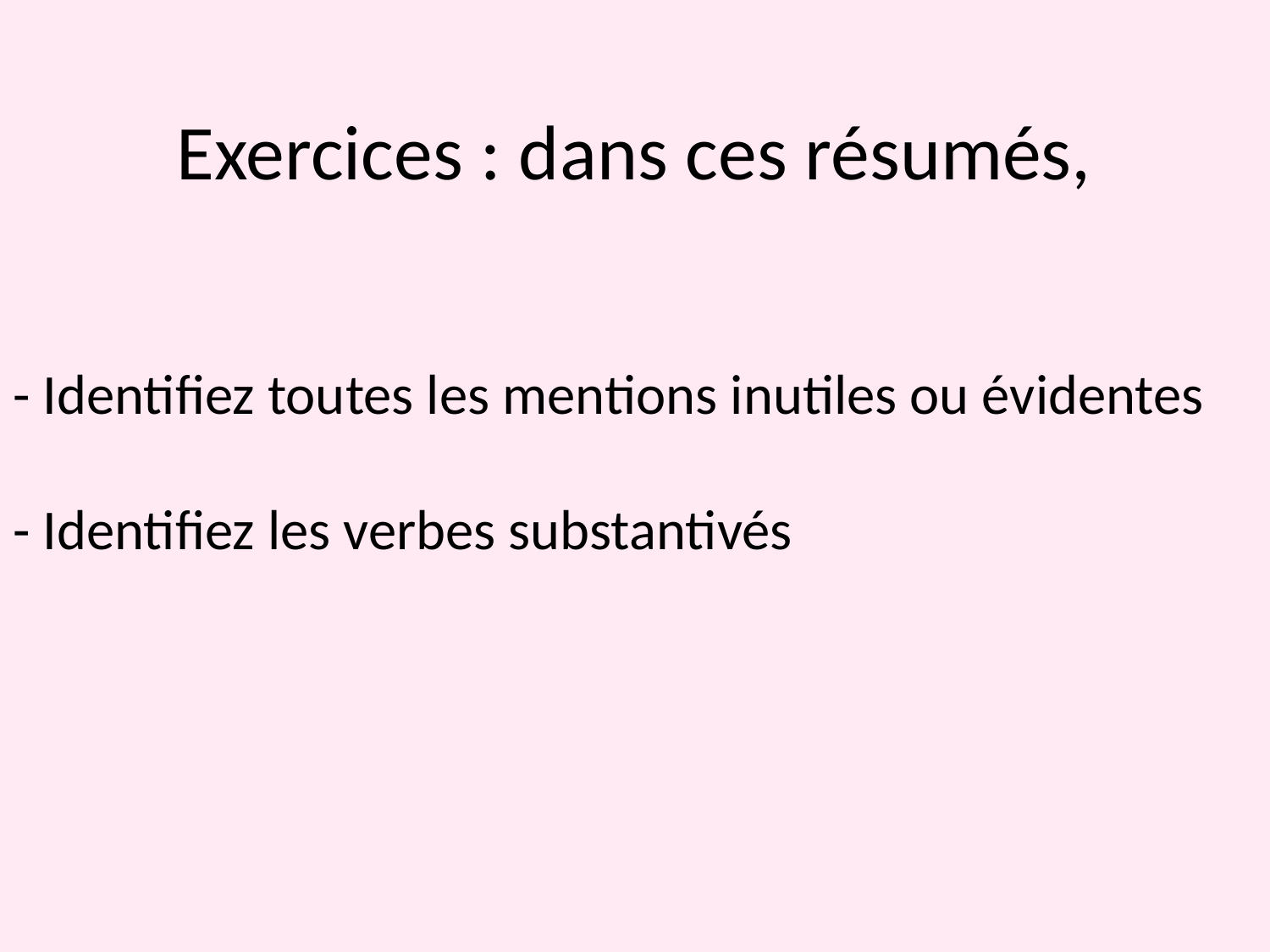

# Exercices : dans ces résumés,
- Identifiez toutes les mentions inutiles ou évidentes

- Identifiez les verbes substantivés